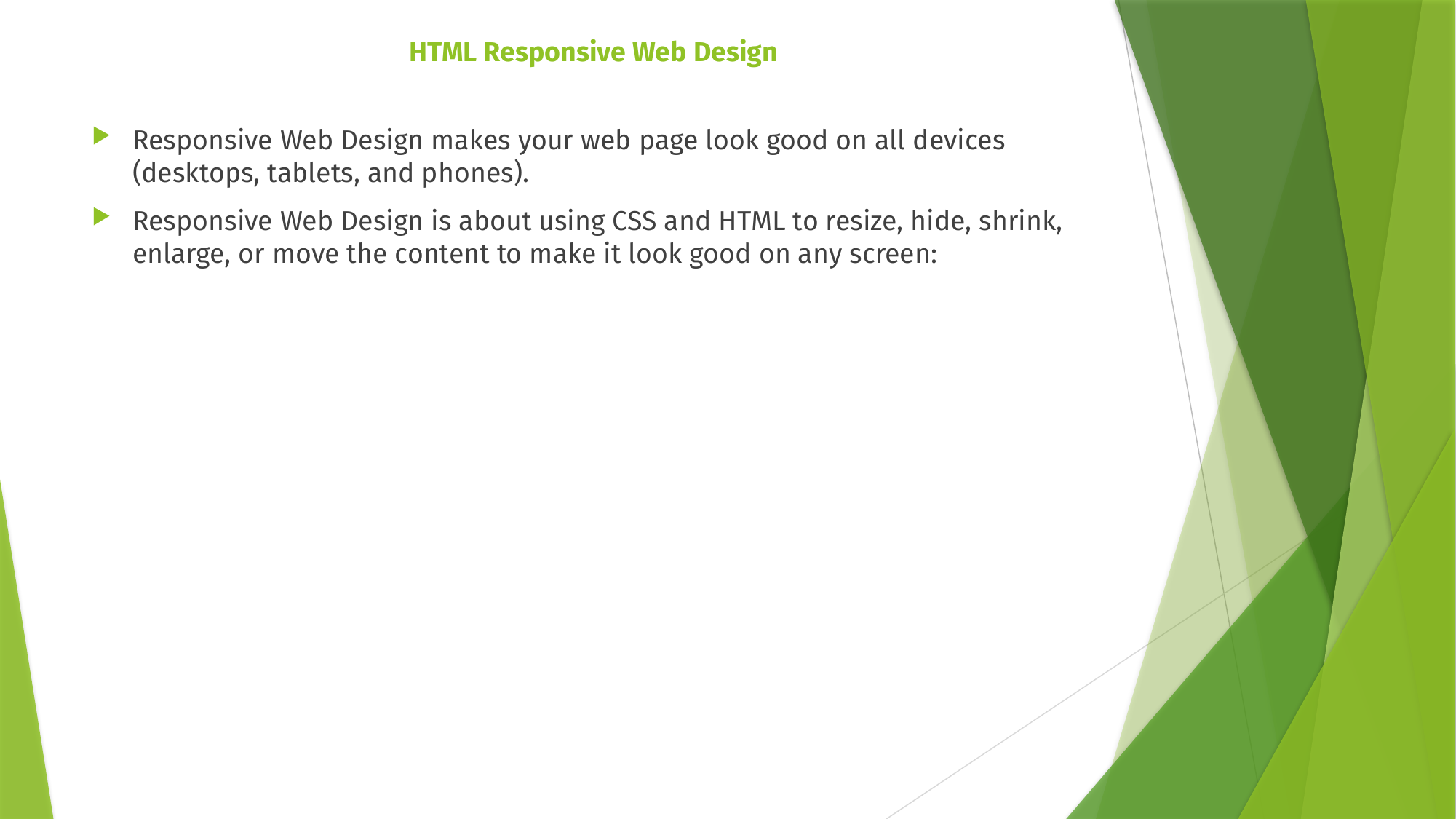

# HTML Responsive Web Design
Responsive Web Design makes your web page look good on all devices (desktops, tablets, and phones).
Responsive Web Design is about using CSS and HTML to resize, hide, shrink, enlarge, or move the content to make it look good on any screen: